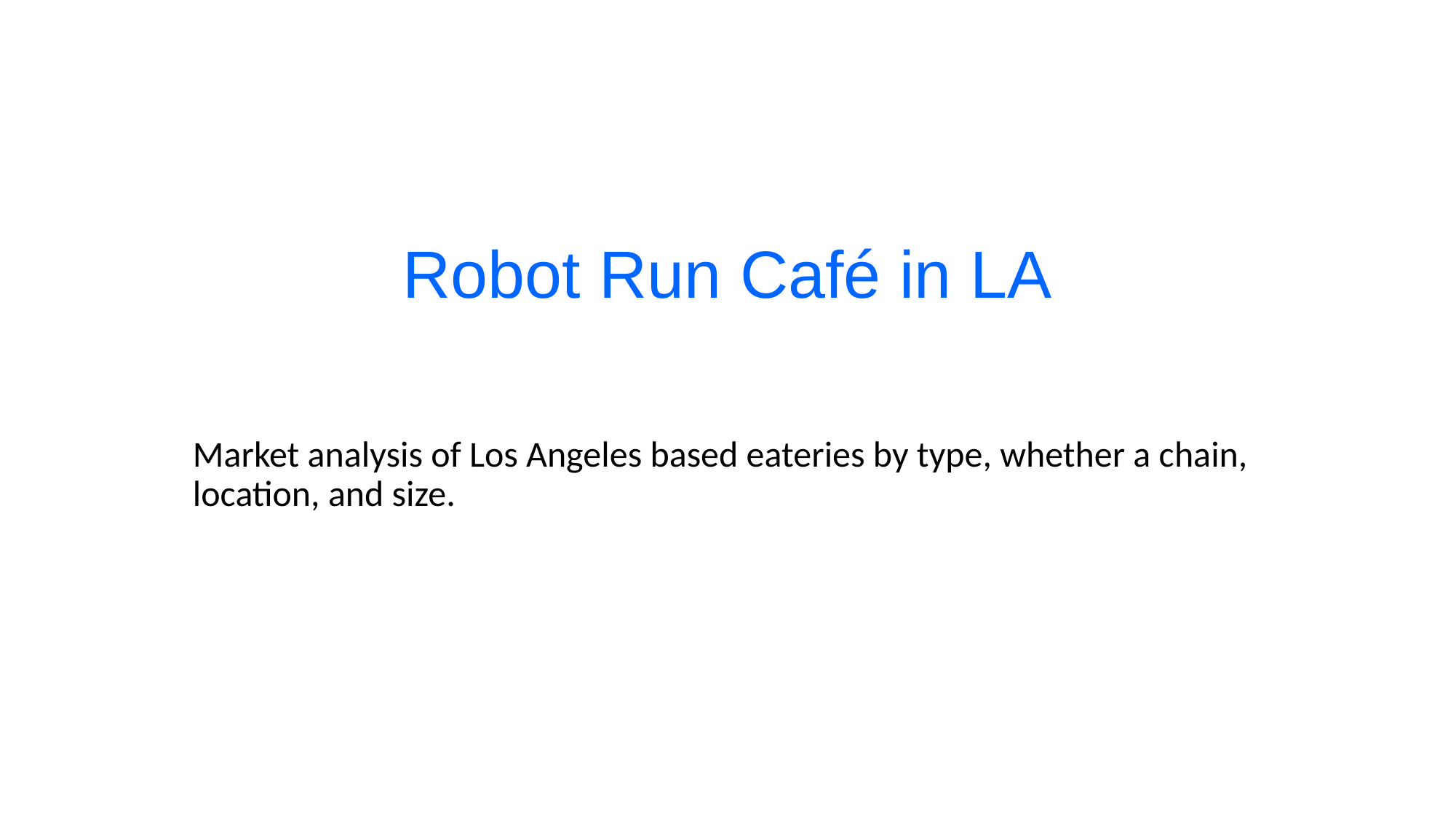

# Robot Run Café in LA
Market analysis of Los Angeles based eateries by type, whether a chain, location, and size.